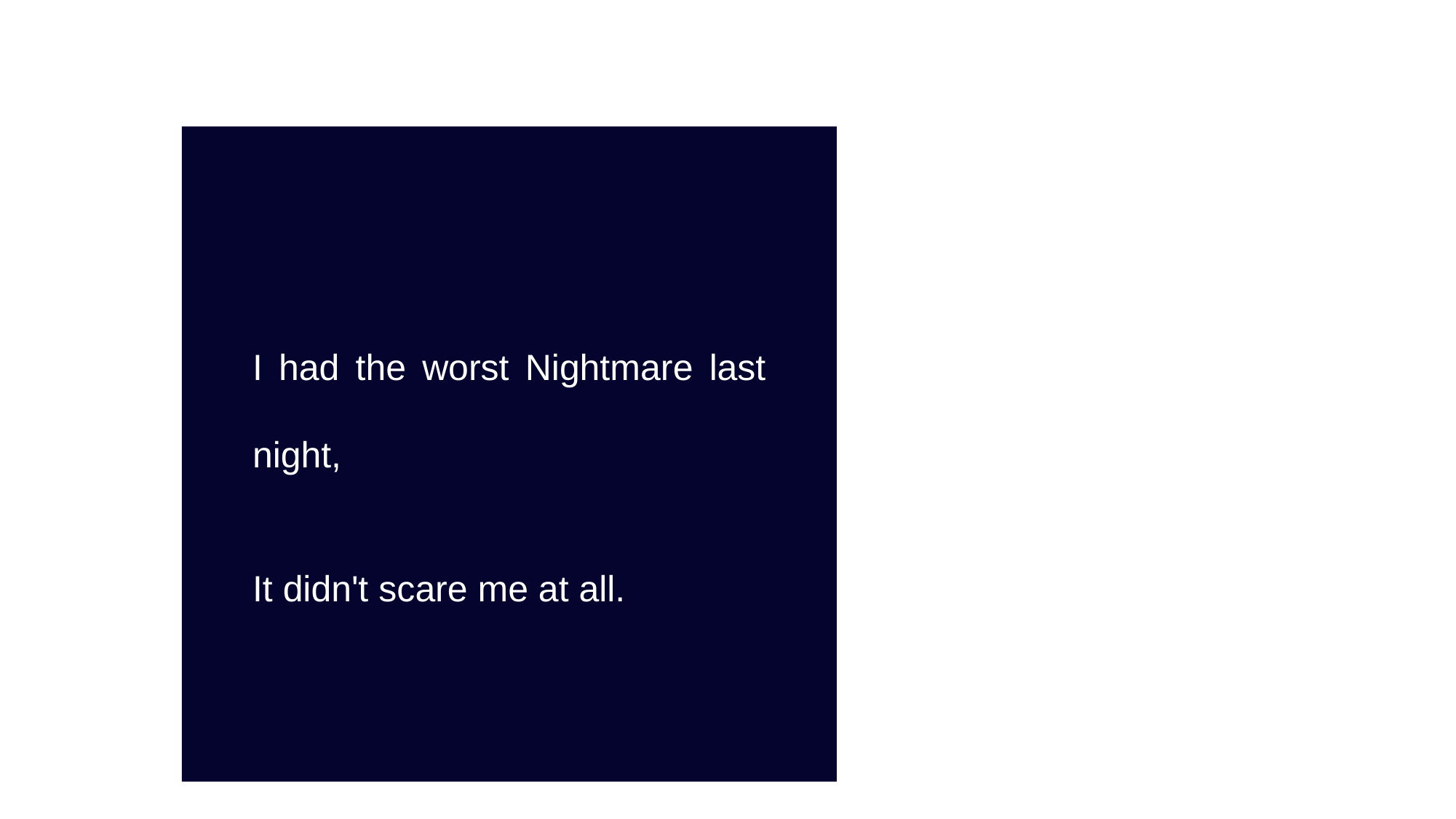

I had the worst Nightmare last night,
It didn't scare me at all.